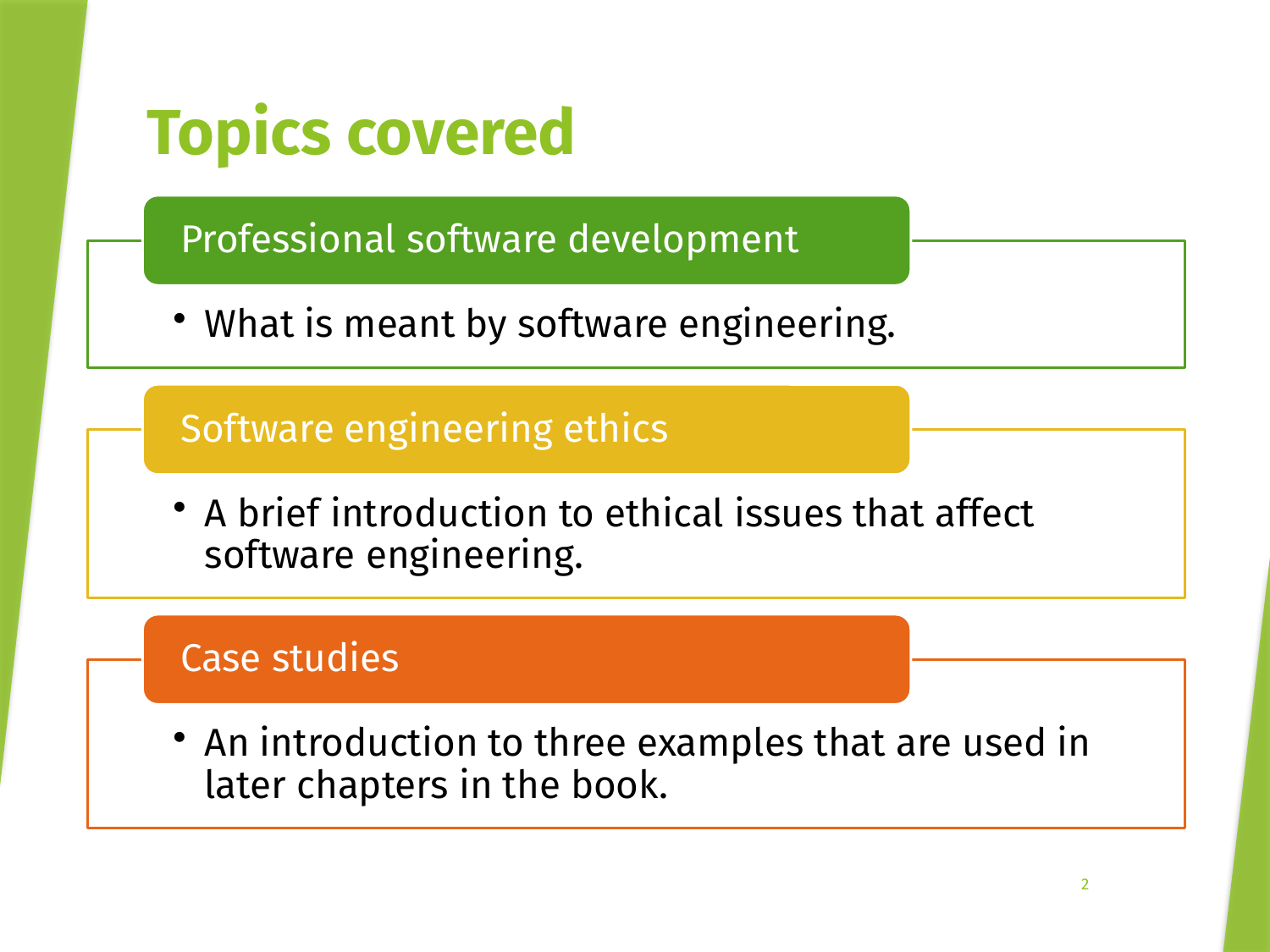

# Topics covered
What is meant by software engineering.
Professional software development
A brief introduction to ethical issues that affect software engineering.
Software engineering ethics
An introduction to three examples that are used in later chapters in the book.
Case studies

2